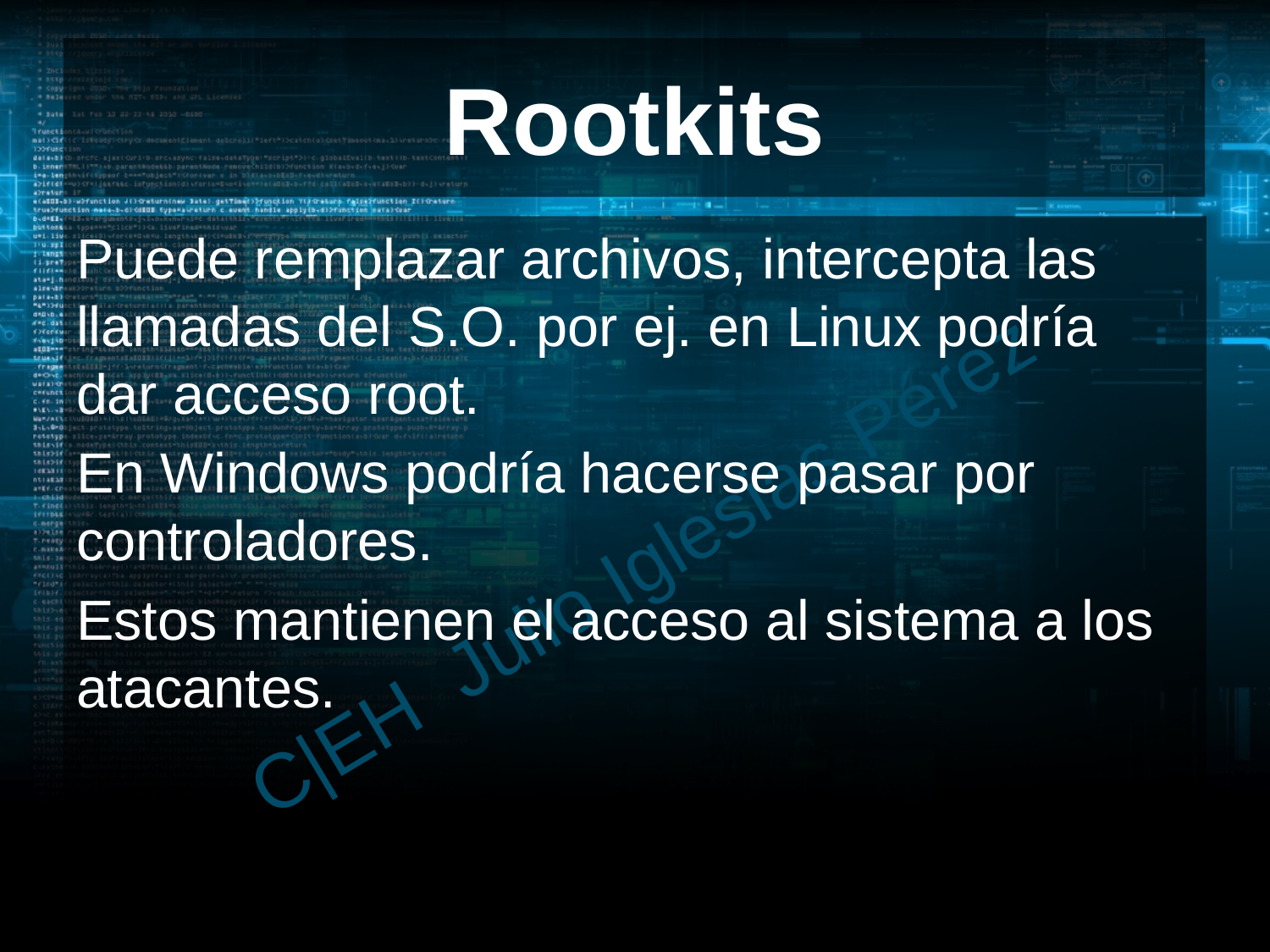

# Rootkits
Puede remplazar archivos, intercepta las llamadas del S.O. por ej. en Linux podría dar acceso root.
En Windows podría hacerse pasar por controladores.
Estos mantienen el acceso al sistema a los atacantes.
C|EH  Julio Iglesias Pérez